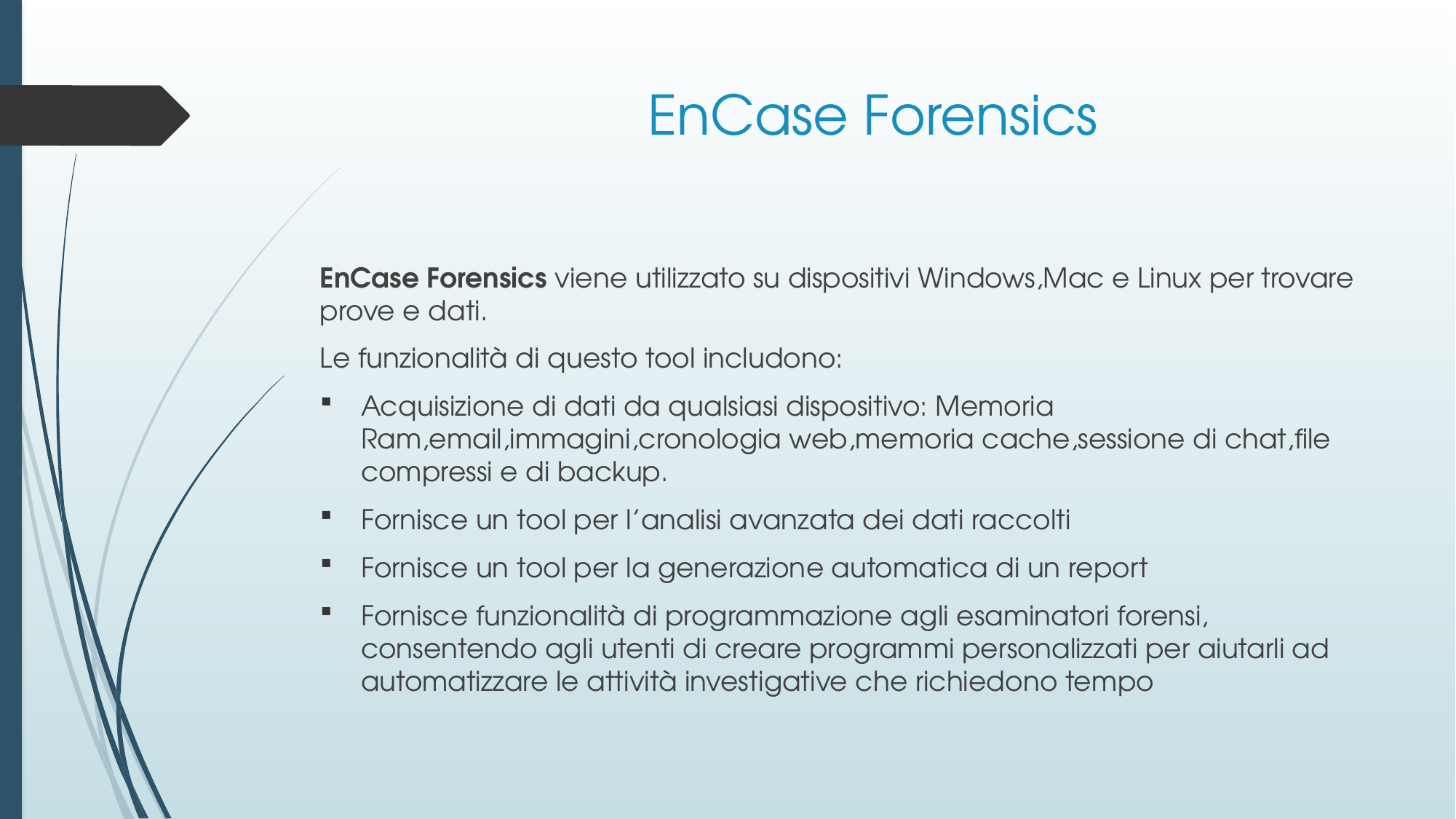

# EnCase Forensics
EnCase Forensics viene utilizzato su dispositivi Windows,Mac e Linux per trovare prove e dati.
Le funzionalità di questo tool includono:
Acquisizione di dati da qualsiasi dispositivo: Memoria Ram,email,immagini,cronologia web,memoria cache,sessione di chat,file compressi e di backup.
Fornisce un tool per l’analisi avanzata dei dati raccolti
Fornisce un tool per la generazione automatica di un report
Fornisce funzionalità di programmazione agli esaminatori forensi, consentendo agli utenti di creare programmi personalizzati per aiutarli ad automatizzare le attività investigative che richiedono tempo